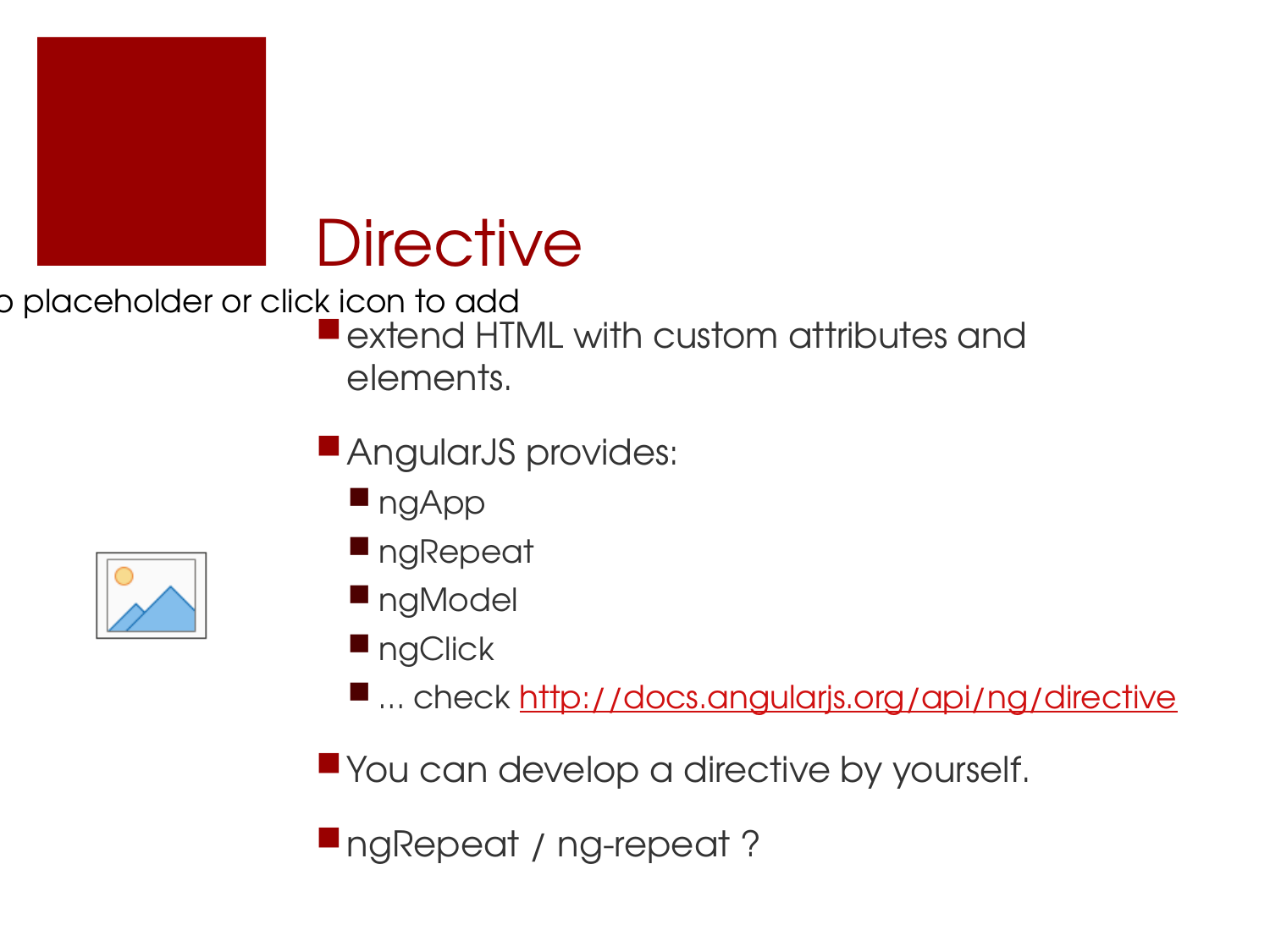

# Directive

extend HTML with custom attributes and elements.
AngularJS provides:
ngApp
ngRepeat
ngModel
ngClick
… check http://docs.angularjs.org/api/ng/directive
You can develop a directive by yourself.
ngRepeat / ng-repeat ?